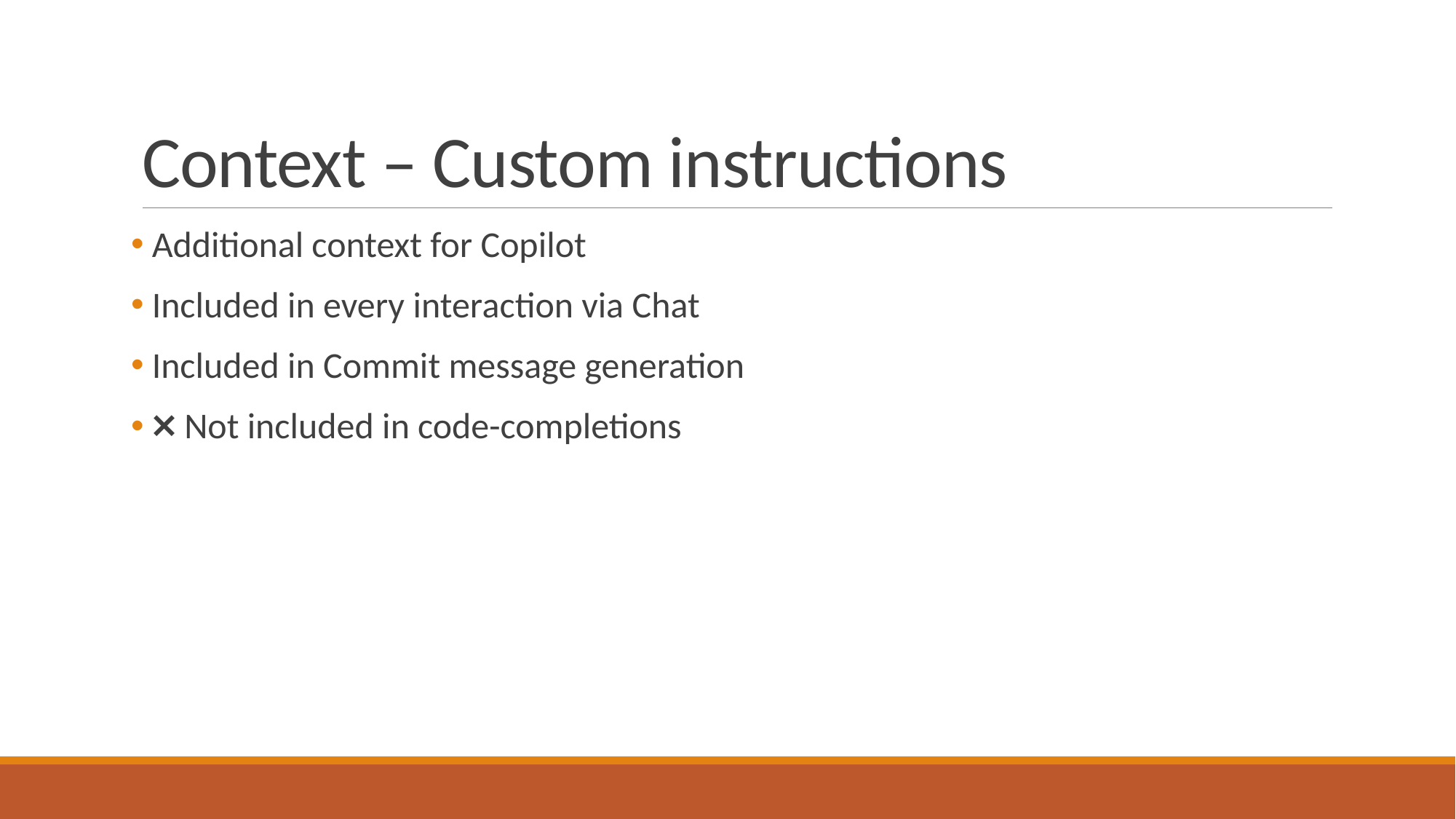

# Context – Custom instructions
 Additional context for Copilot
 Included in every interaction via Chat
 Included in Commit message generation
 ❌ Not included in code-completions